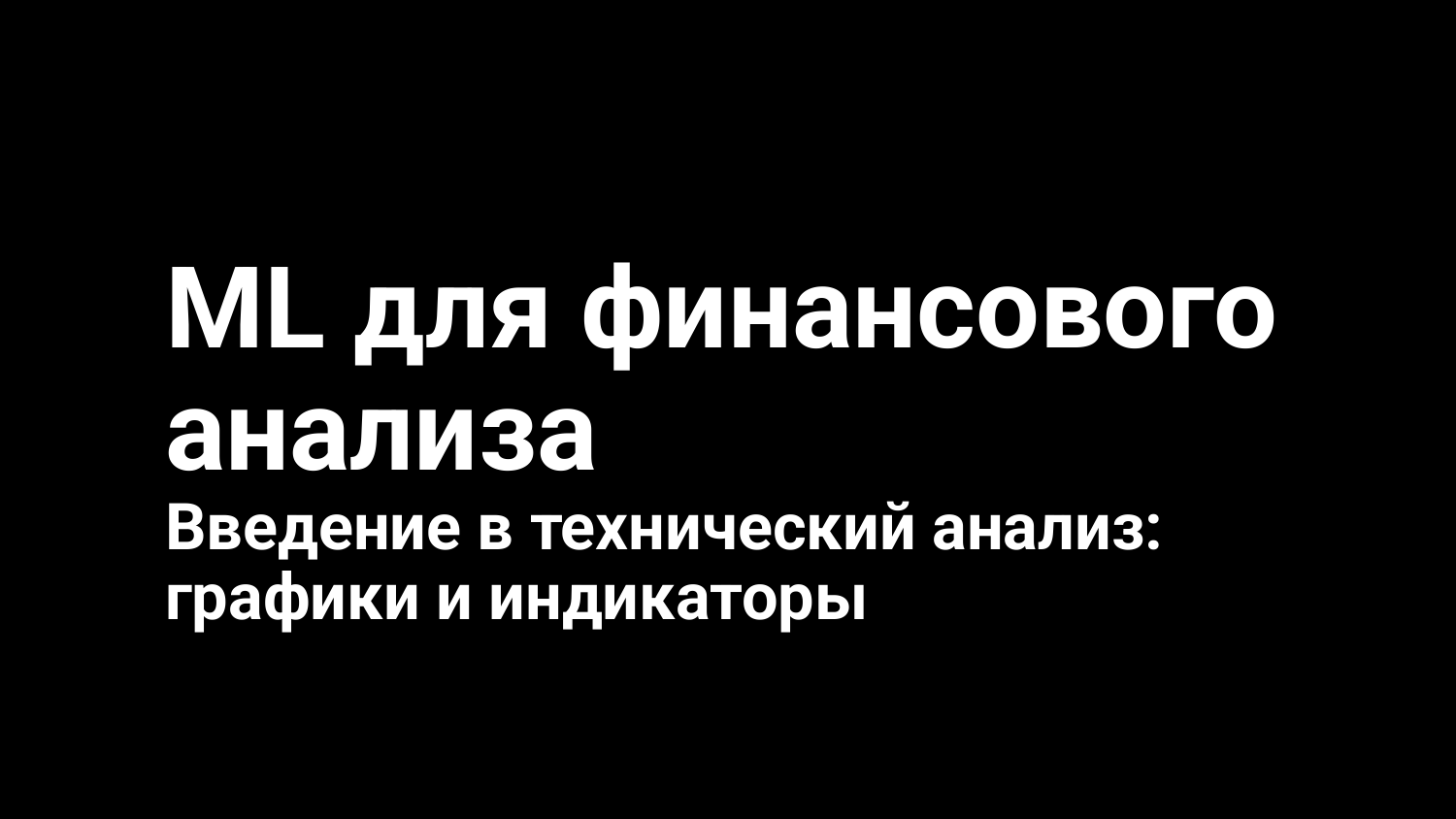

# ML для финансового анализа
Введение в технический анализ:
графики и индикаторы